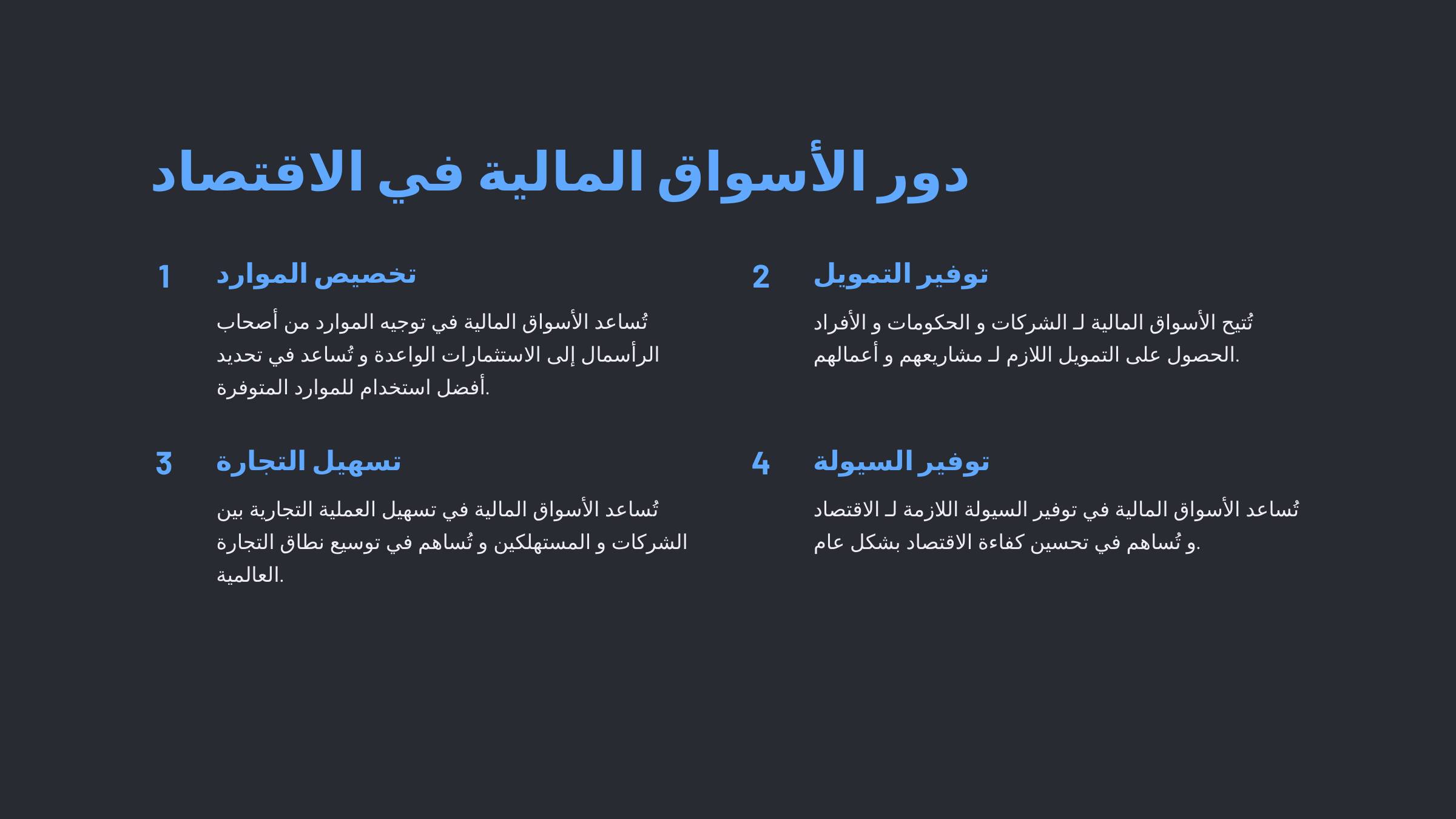

دور الأسواق المالية في الاقتصاد

تخصيص الموارد

توفير التمويل
1
2
تُساعد الأسواق المالية في توجيه الموارد من أصحاب الرأسمال إلى الاستثمارات الواعدة و تُساعد في تحديد أفضل استخدام للموارد المتوفرة.
تُتيح الأسواق المالية لـ الشركات و الحكومات و الأفراد الحصول على التمويل اللازم لـ مشاريعهم و أعمالهم.

تسهيل التجارة

توفير السيولة
3
4
تُساعد الأسواق المالية في تسهيل العملية التجارية بين الشركات و المستهلكين و تُساهم في توسيع نطاق التجارة العالمية.
تُساعد الأسواق المالية في توفير السيولة اللازمة لـ الاقتصاد و تُساهم في تحسين كفاءة الاقتصاد بشكل عام.